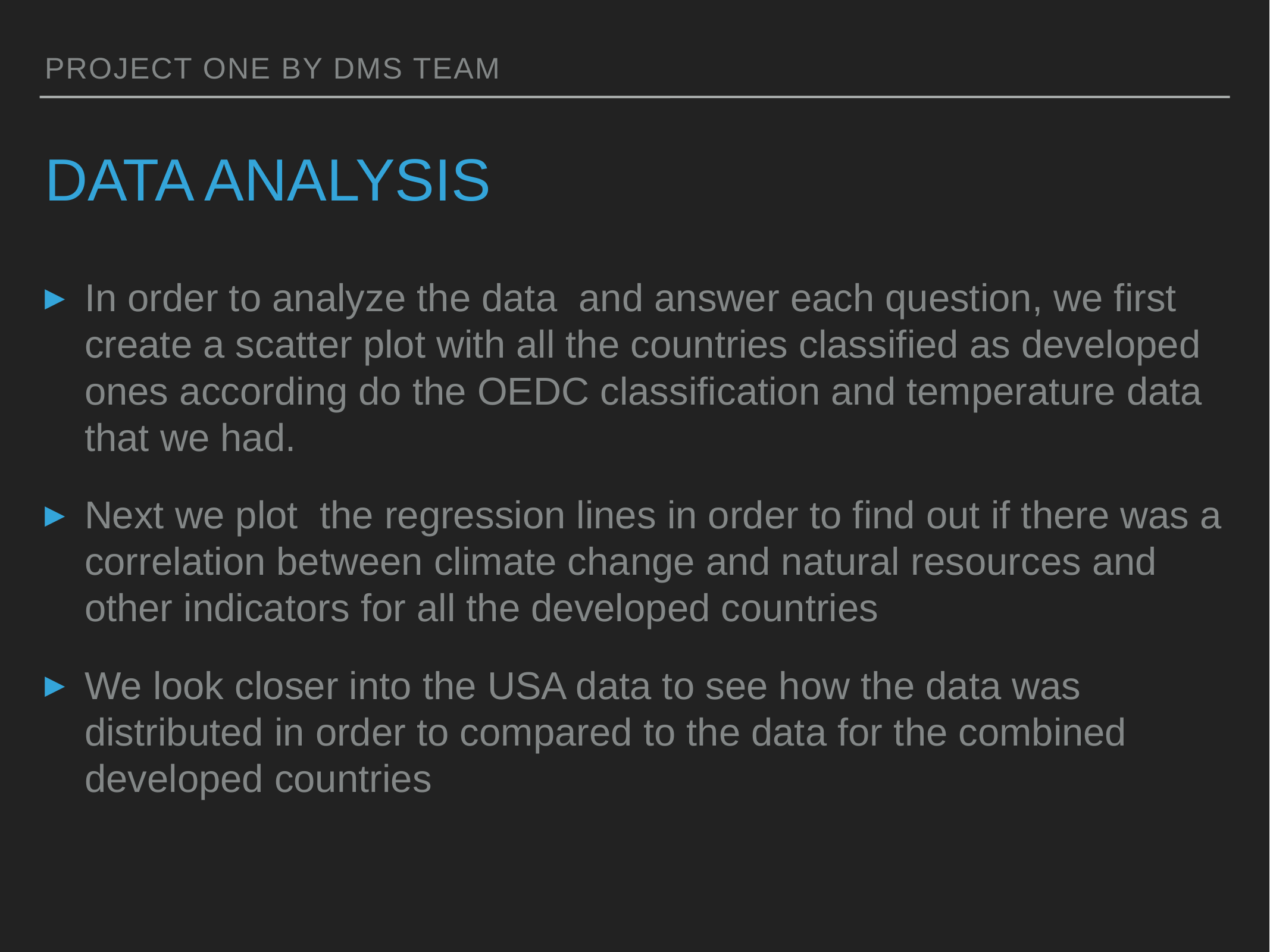

Project One by DMS Team
# Data Analysis
In order to analyze the data  and answer each question, we first create a scatter plot with all the countries classified as developed ones according do the OEDC classification and temperature data that we had.
Next we plot  the regression lines in order to find out if there was a correlation between climate change and natural resources and other indicators for all the developed countries
We look closer into the USA data to see how the data was distributed in order to compared to the data for the combined developed countries